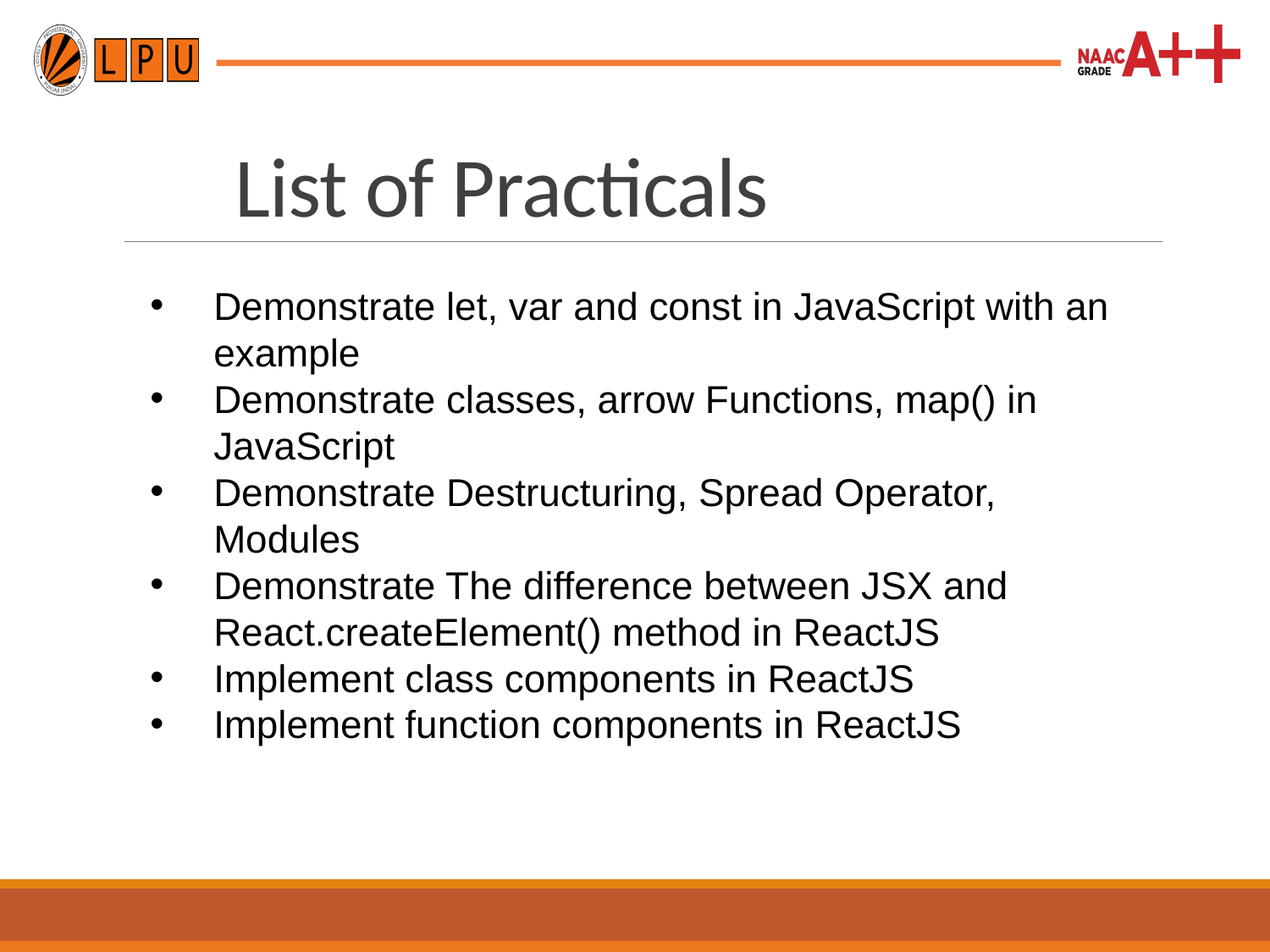

List of Practicals
Demonstrate let, var and const in JavaScript with an example
Demonstrate classes, arrow Functions, map() in JavaScript
Demonstrate Destructuring, Spread Operator, Modules
Demonstrate The difference between JSX and React.createElement() method in ReactJS
Implement class components in ReactJS
Implement function components in ReactJS